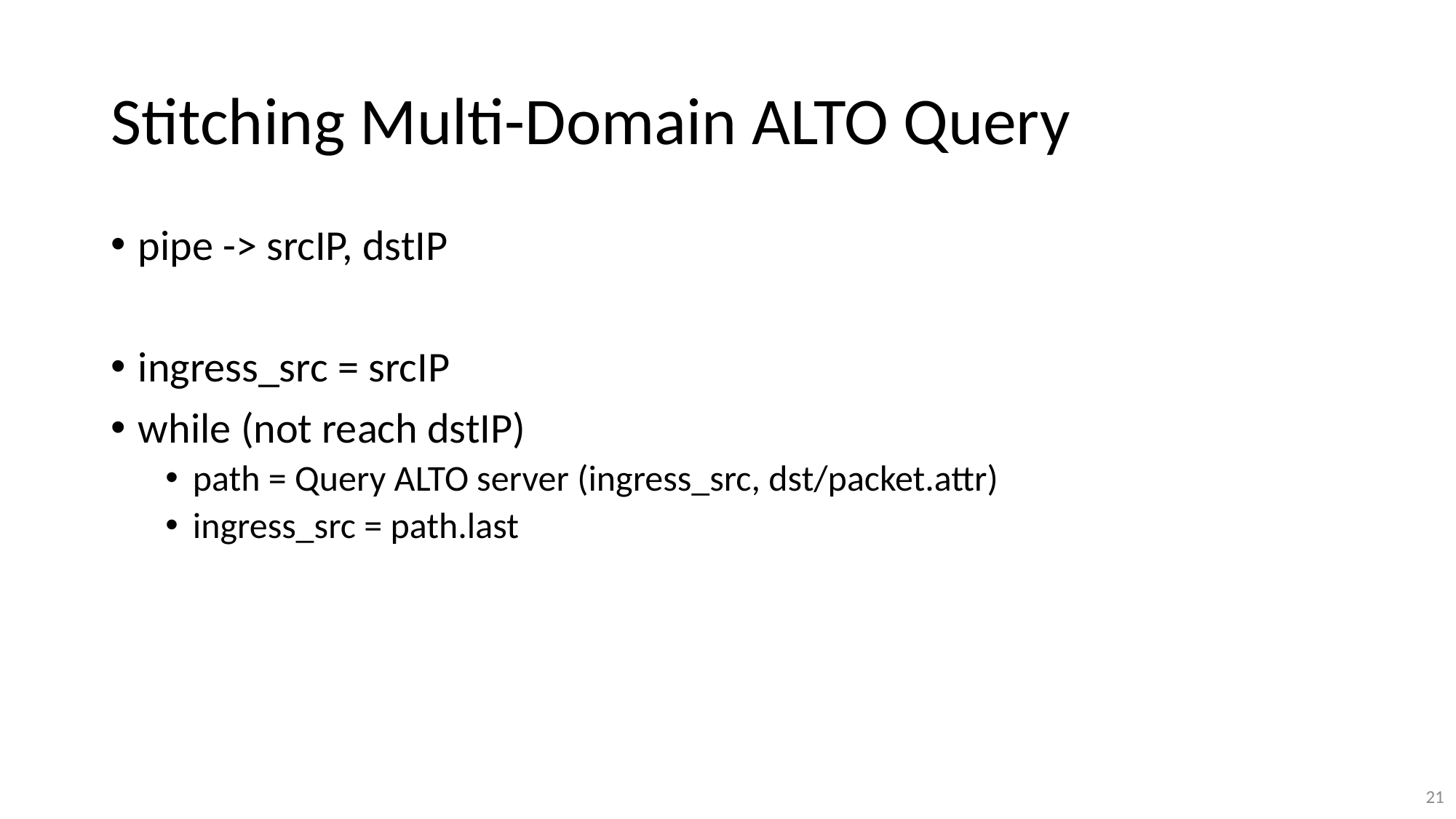

# Stitching Multi-Domain ALTO Query
pipe -> srcIP, dstIP

ingress_src = srcIP
while (not reach dstIP)
path = Query ALTO server (ingress_src, dst/packet.attr)
ingress_src = path.last
21